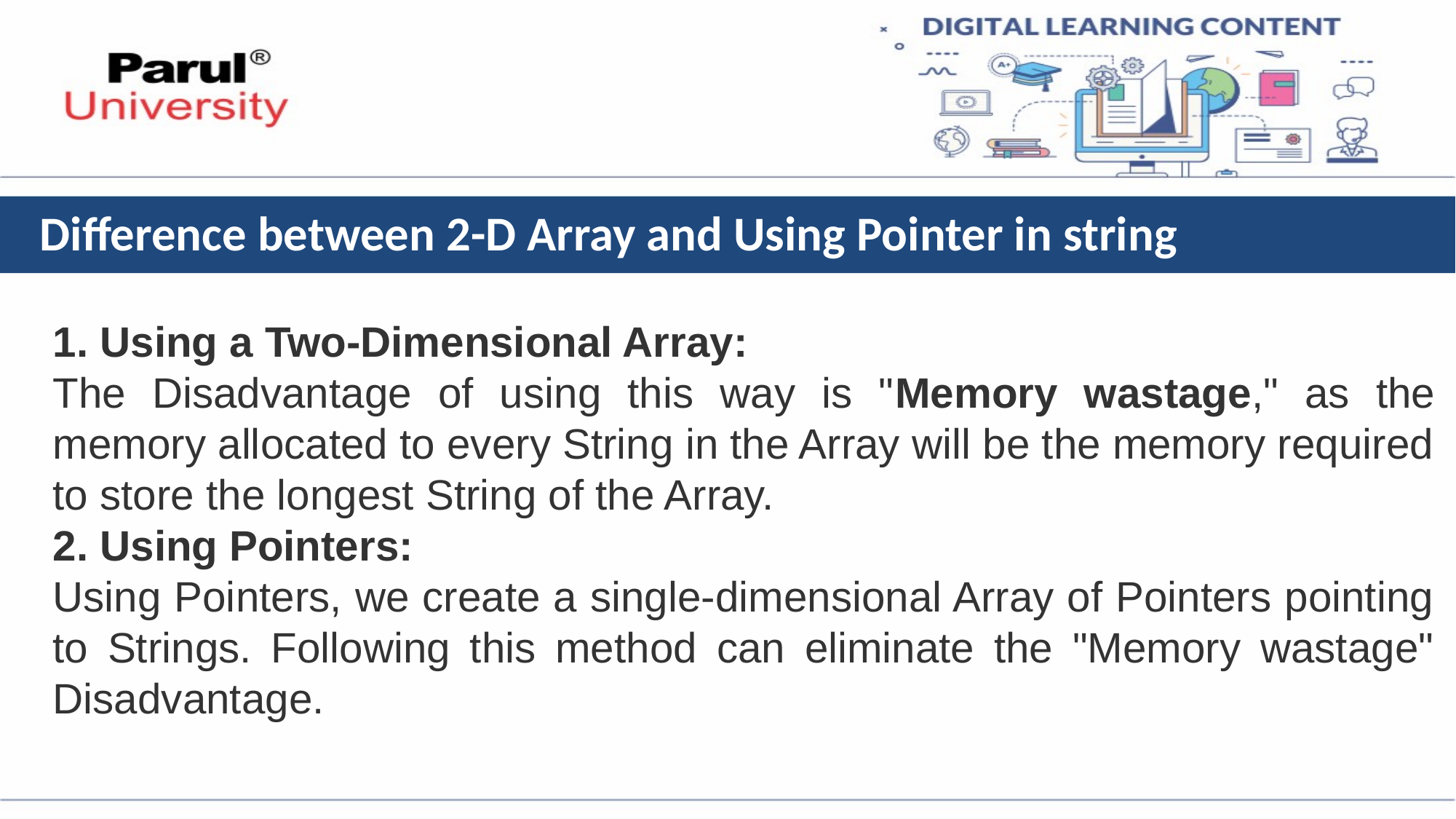

# Difference between 2-D Array and Using Pointer in string
1. Using a Two-Dimensional Array:
The Disadvantage of using this way is "Memory wastage," as the memory allocated to every String in the Array will be the memory required to store the longest String of the Array.
2. Using Pointers:
Using Pointers, we create a single-dimensional Array of Pointers pointing to Strings. Following this method can eliminate the "Memory wastage" Disadvantage.